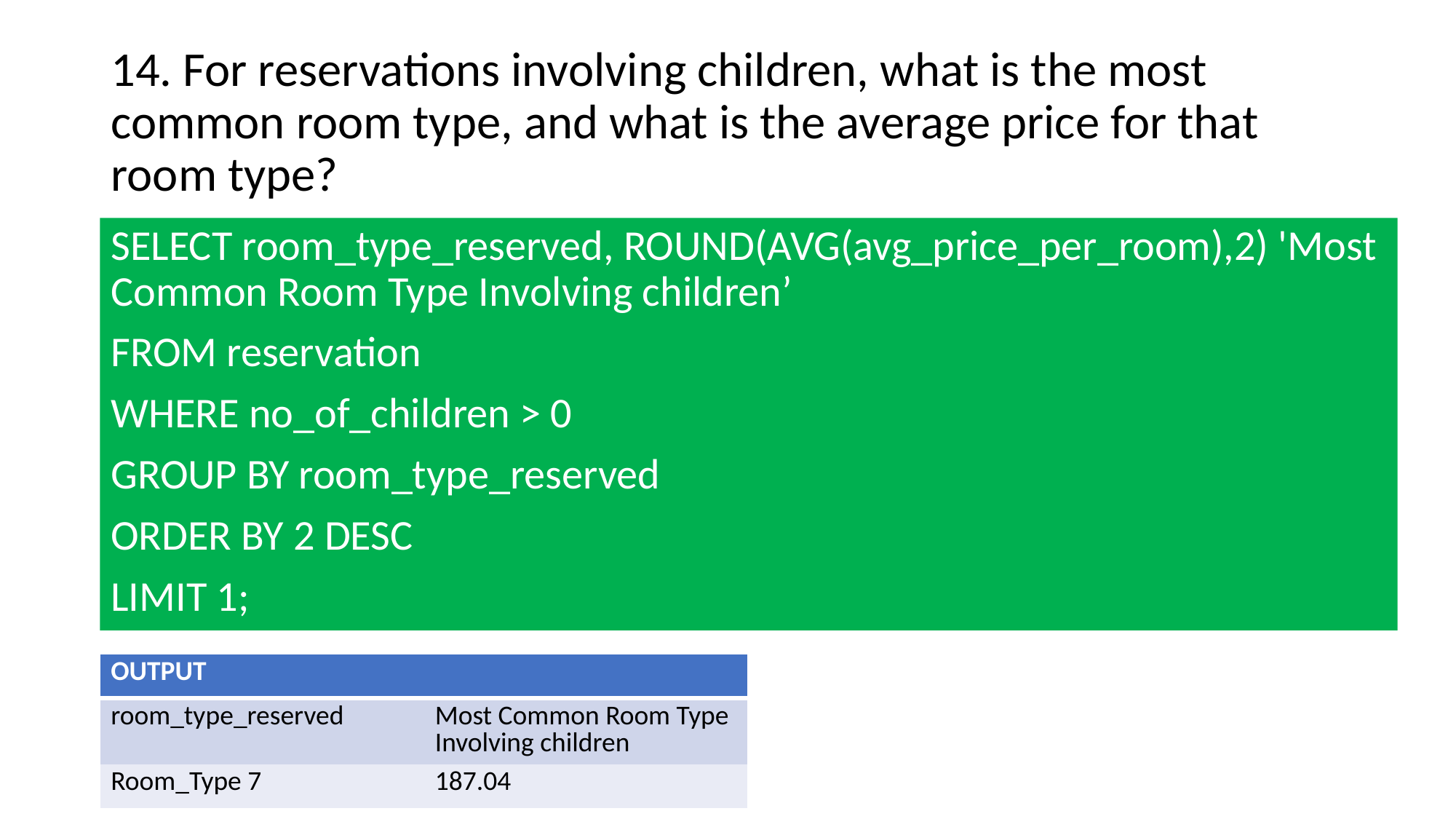

# 14. For reservations involving children, what is the most common room type, and what is the average price for that room type?
SELECT room_type_reserved, ROUND(AVG(avg_price_per_room),2) 'Most Common Room Type Involving children’
FROM reservation
WHERE no_of_children > 0
GROUP BY room_type_reserved
ORDER BY 2 DESC
LIMIT 1;
| OUTPUT |  |
| --- | --- |
| room\_type\_reserved | Most Common Room Type Involving children |
| Room\_Type 7 | 187.04 |